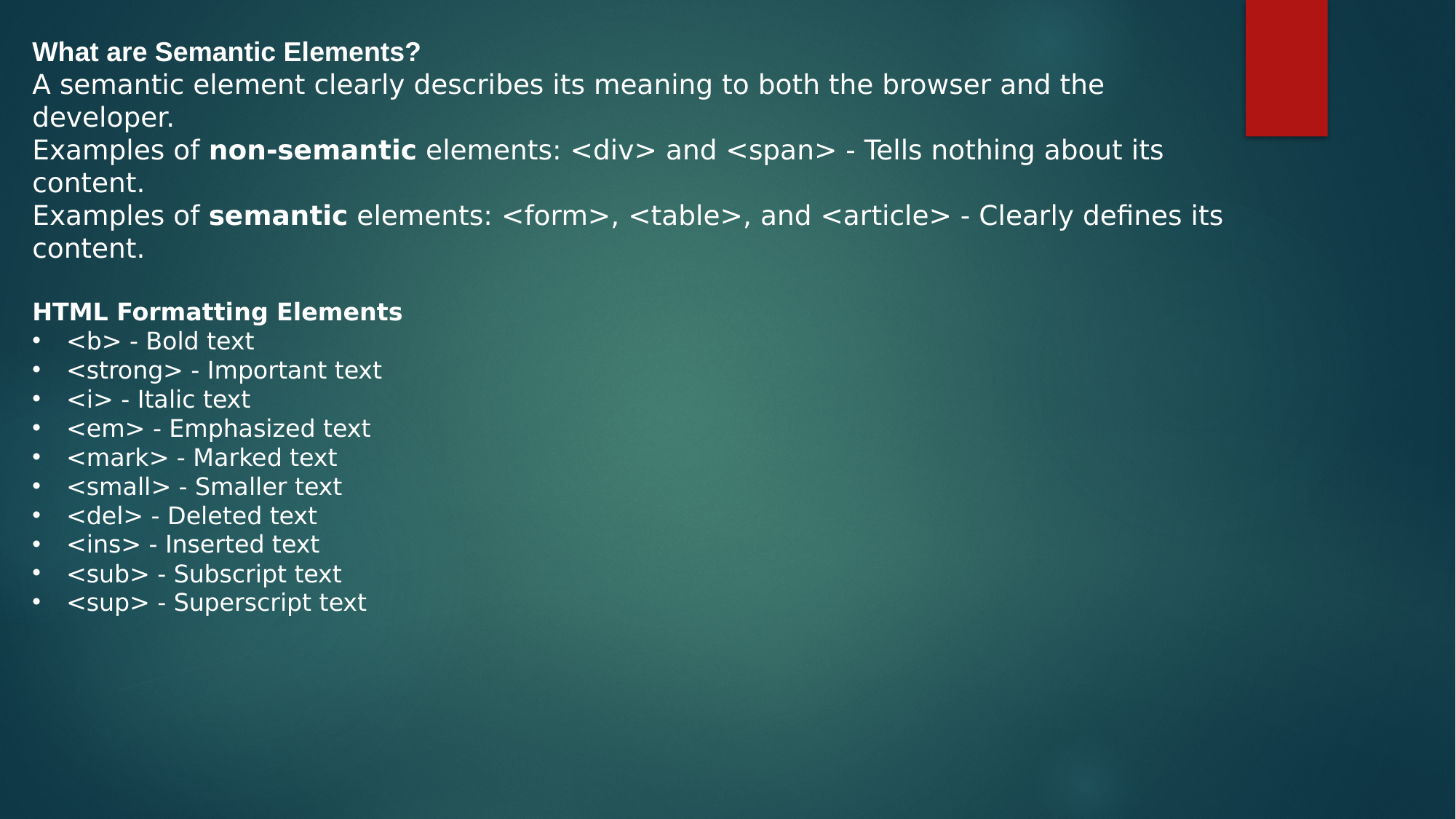

What are Semantic Elements?
A semantic element clearly describes its meaning to both the browser and the developer.
Examples of non-semantic elements: <div> and <span> - Tells nothing about its content.
Examples of semantic elements: <form>, <table>, and <article> - Clearly defines its content.

HTML Formatting Elements
<b> - Bold text
<strong> - Important text
<i> - Italic text
<em> - Emphasized text
<mark> - Marked text
<small> - Smaller text
<del> - Deleted text
<ins> - Inserted text
<sub> - Subscript text
<sup> - Superscript text